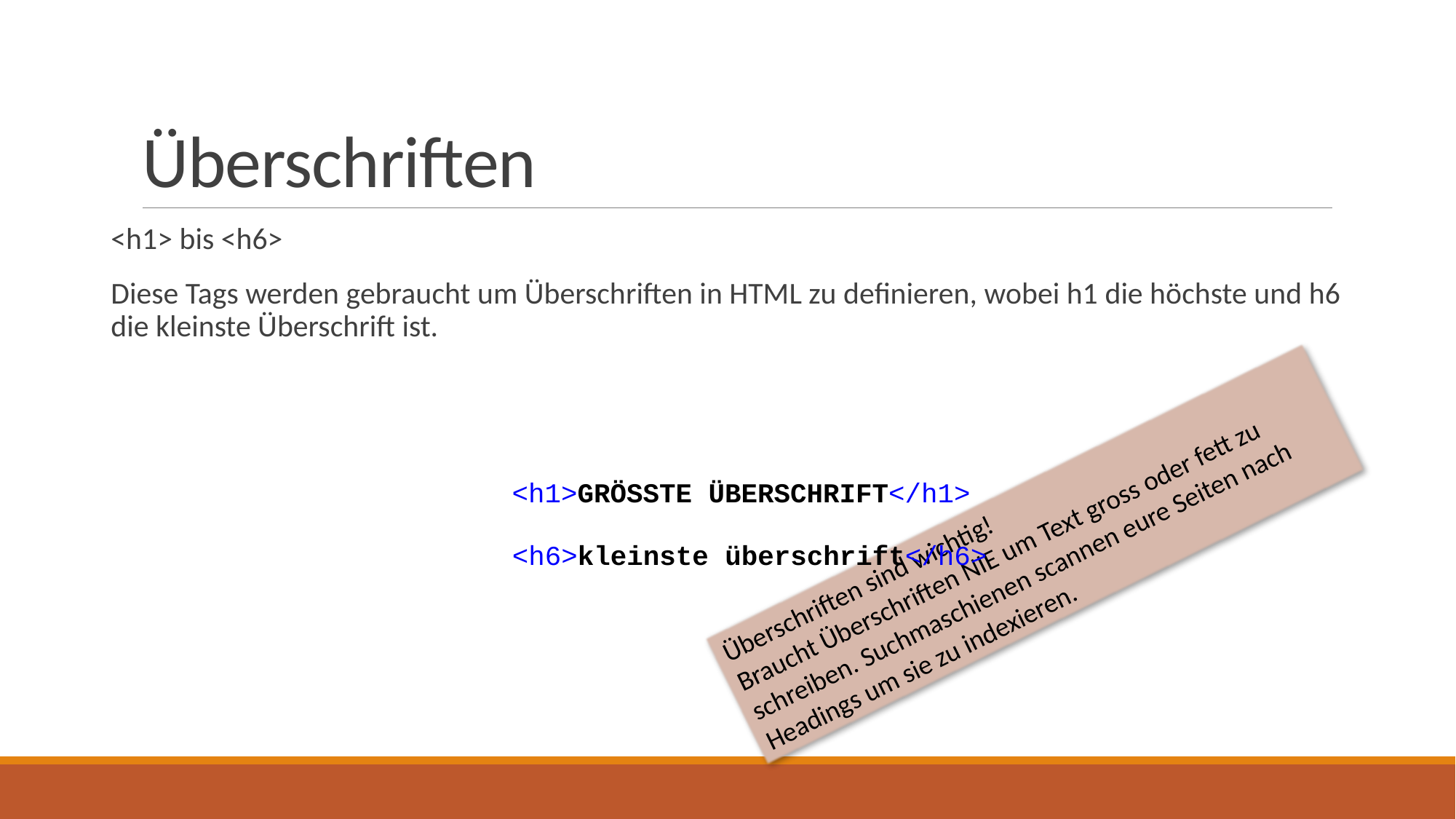

# Überschriften
<h1> bis <h6>
Diese Tags werden gebraucht um Überschriften in HTML zu definieren, wobei h1 die höchste und h6 die kleinste Überschrift ist.
<h1>GRÖSSTE ÜBERSCHRIFT</h1>
Überschriften sind wichtig!
Braucht Überschriften NIE um Text gross oder fett zu schreiben. Suchmaschienen scannen eure Seiten nach Headings um sie zu indexieren.
<h6>kleinste überschrift</h6>